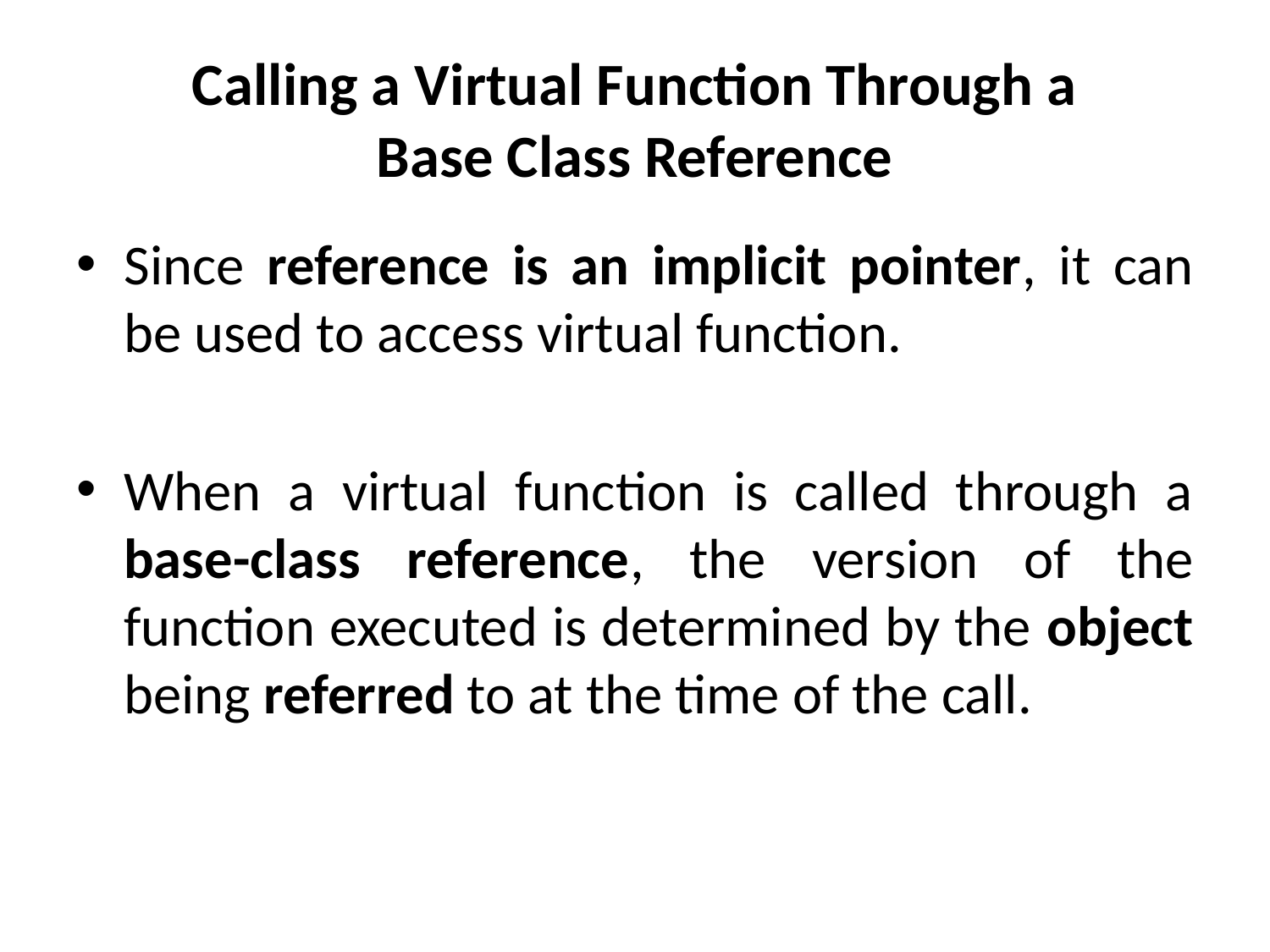

# Calling a Virtual Function Through a Base Class Reference
Since reference is an implicit pointer, it can be used to access virtual function.

When a virtual function is called through a base-class reference, the version of the function executed is determined by the object being referred to at the time of the call.